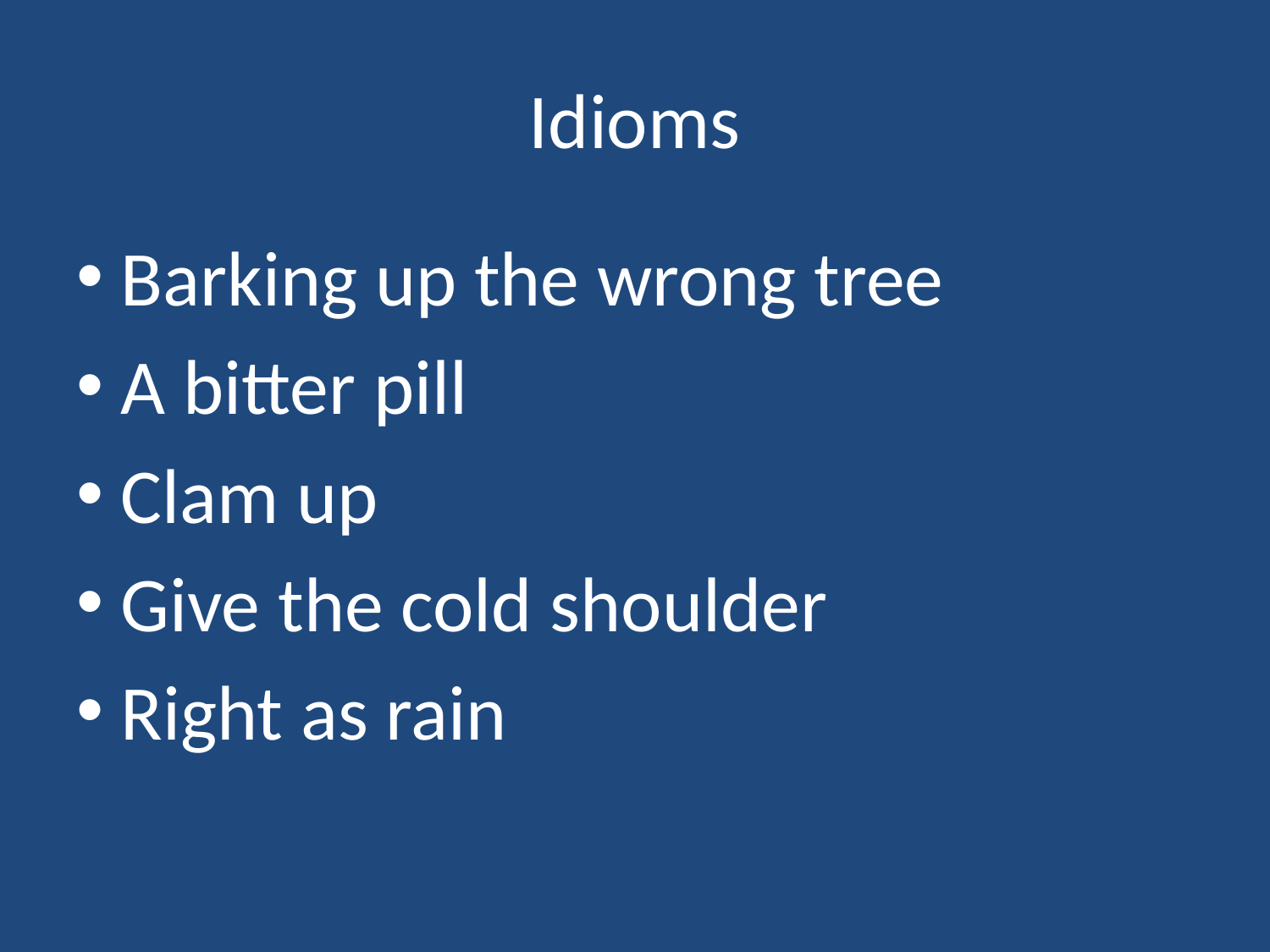

# Idioms
 Barking up the wrong tree
 A bitter pill
 Clam up
 Give the cold shoulder
 Right as rain